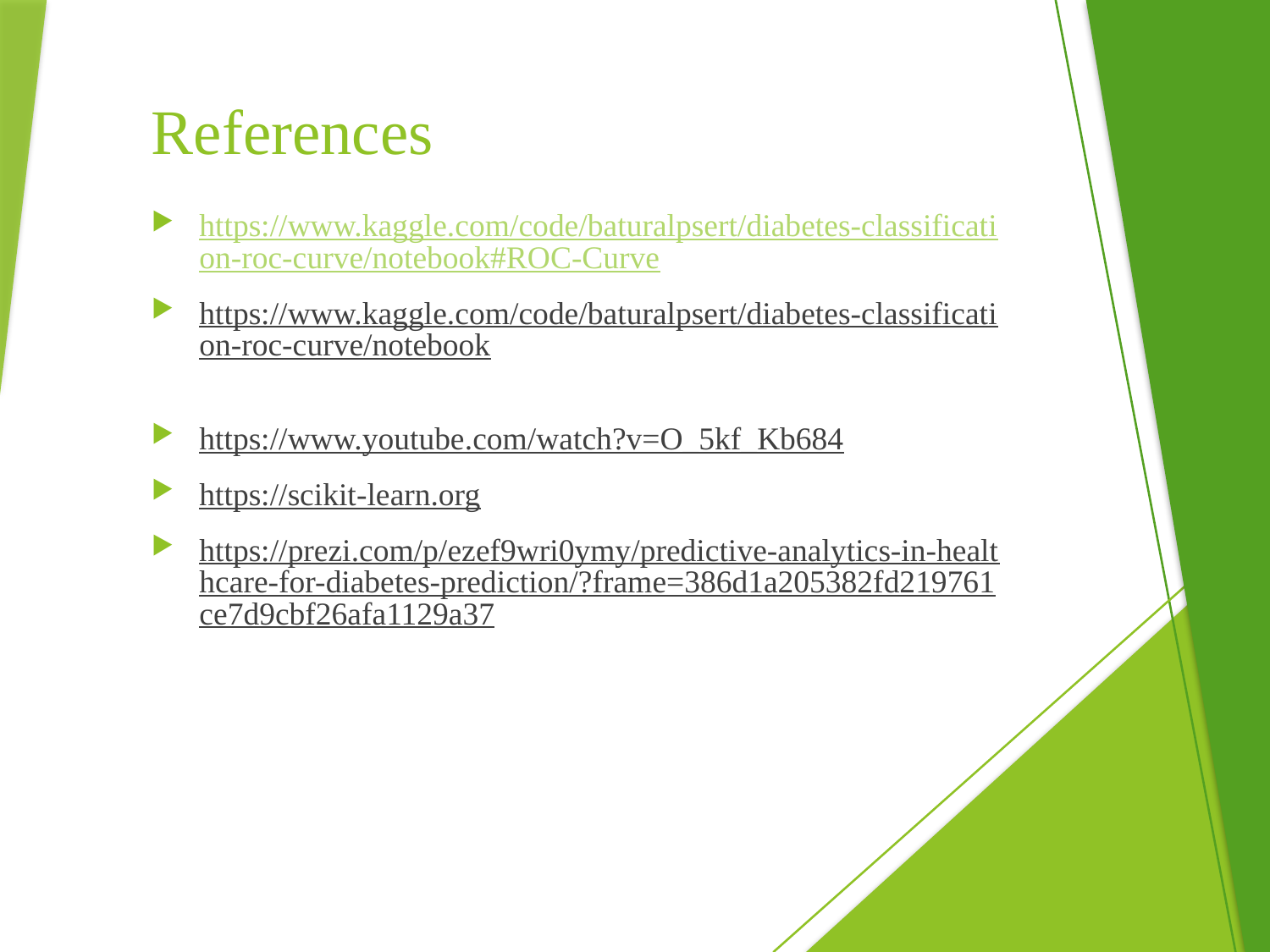

# References
https://www.kaggle.com/code/baturalpsert/diabetes-classification-roc-curve/notebook#ROC-Curve
https://www.kaggle.com/code/baturalpsert/diabetes-classification-roc-curve/notebook
https://www.youtube.com/watch?v=O_5kf_Kb684
https://scikit-learn.org
https://prezi.com/p/ezef9wri0ymy/predictive-analytics-in-healthcare-for-diabetes-prediction/?frame=386d1a205382fd219761ce7d9cbf26afa1129a37